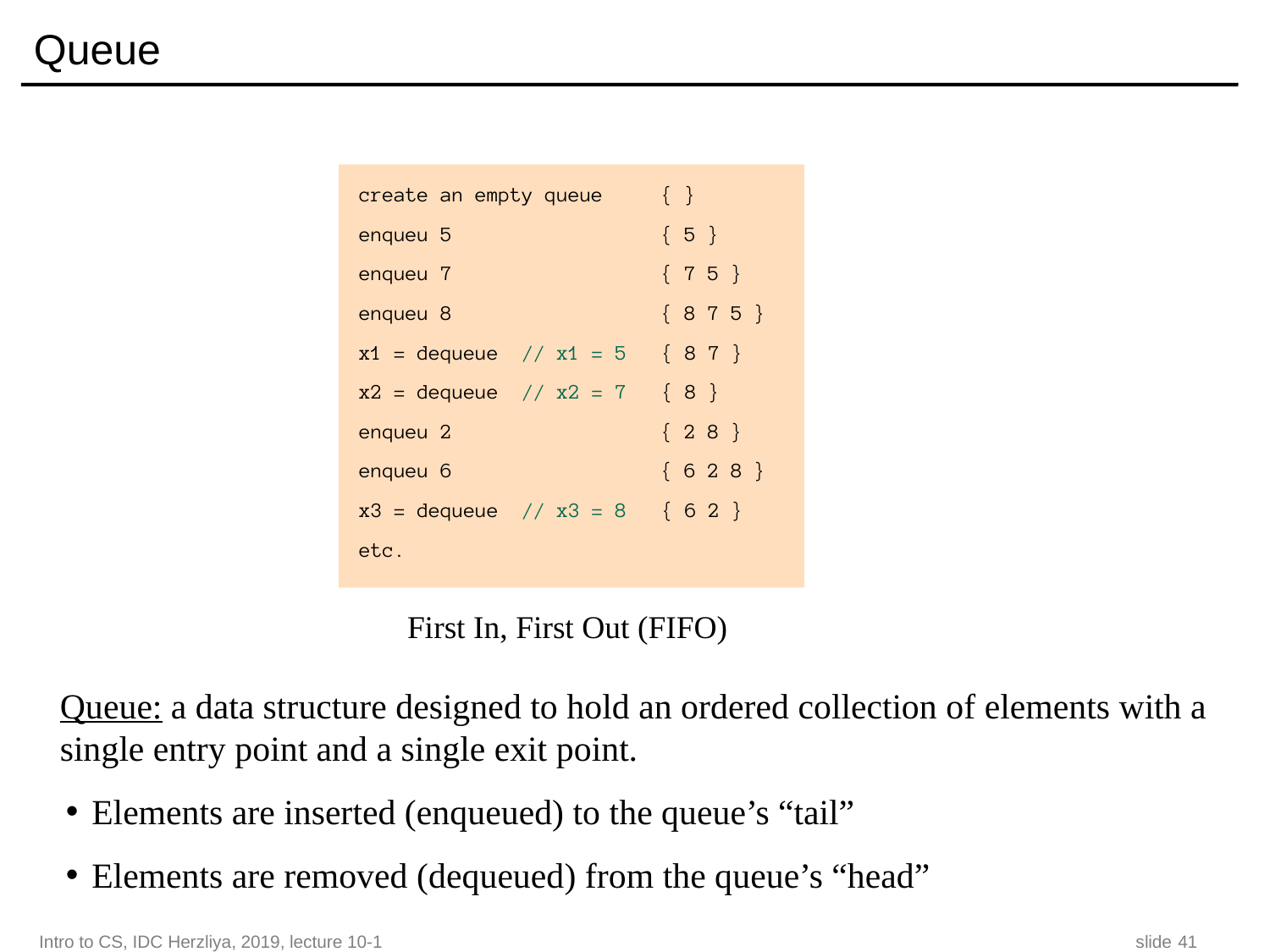

Queue
create an empty queue     { }
enqueu 5                  { 5 }
enqueu 7                  { 7 5 }
enqueu 8                  { 8 7 5 }
x1 = dequeue  // x1 = 5   { 8 7 }
x2 = dequeue  // x2 = 7   { 8 }
enqueu 2                  { 2 8 }
enqueu 6                  { 6 2 8 }
x3 = dequeue  // x3 = 8   { 6 2 }
etc.

First In, First Out (FIFO)
Queue: a data structure designed to hold an ordered collection of elements with a single entry point and a single exit point.
Elements are inserted (enqueued) to the queue’s “tail”
Elements are removed (dequeued) from the queue’s “head”